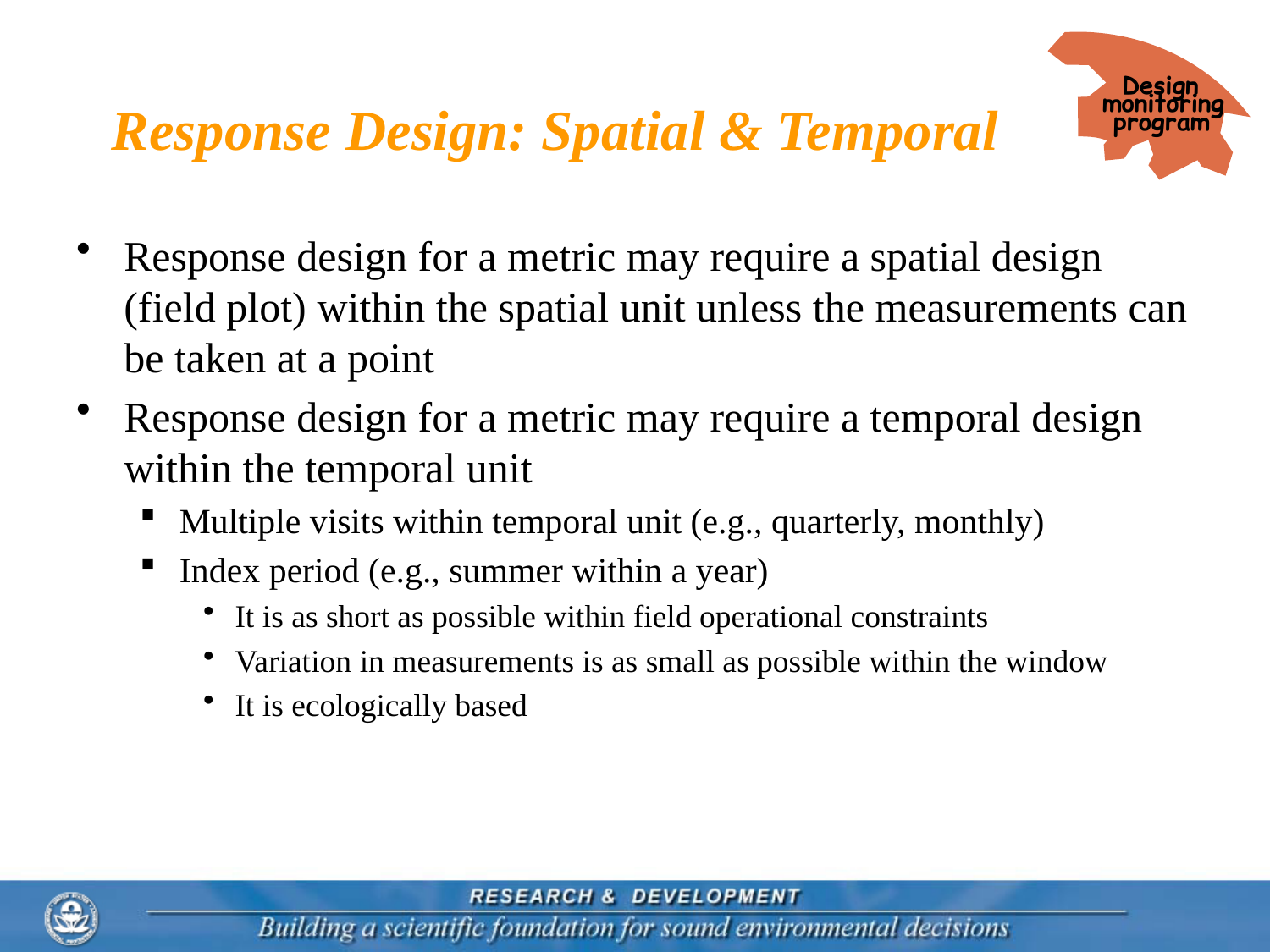

Design
monitoring
program
# Response Design: Spatial & Temporal
Response design for a metric may require a spatial design (field plot) within the spatial unit unless the measurements can be taken at a point
Response design for a metric may require a temporal design within the temporal unit
Multiple visits within temporal unit (e.g., quarterly, monthly)
Index period (e.g., summer within a year)
It is as short as possible within field operational constraints
Variation in measurements is as small as possible within the window
It is ecologically based